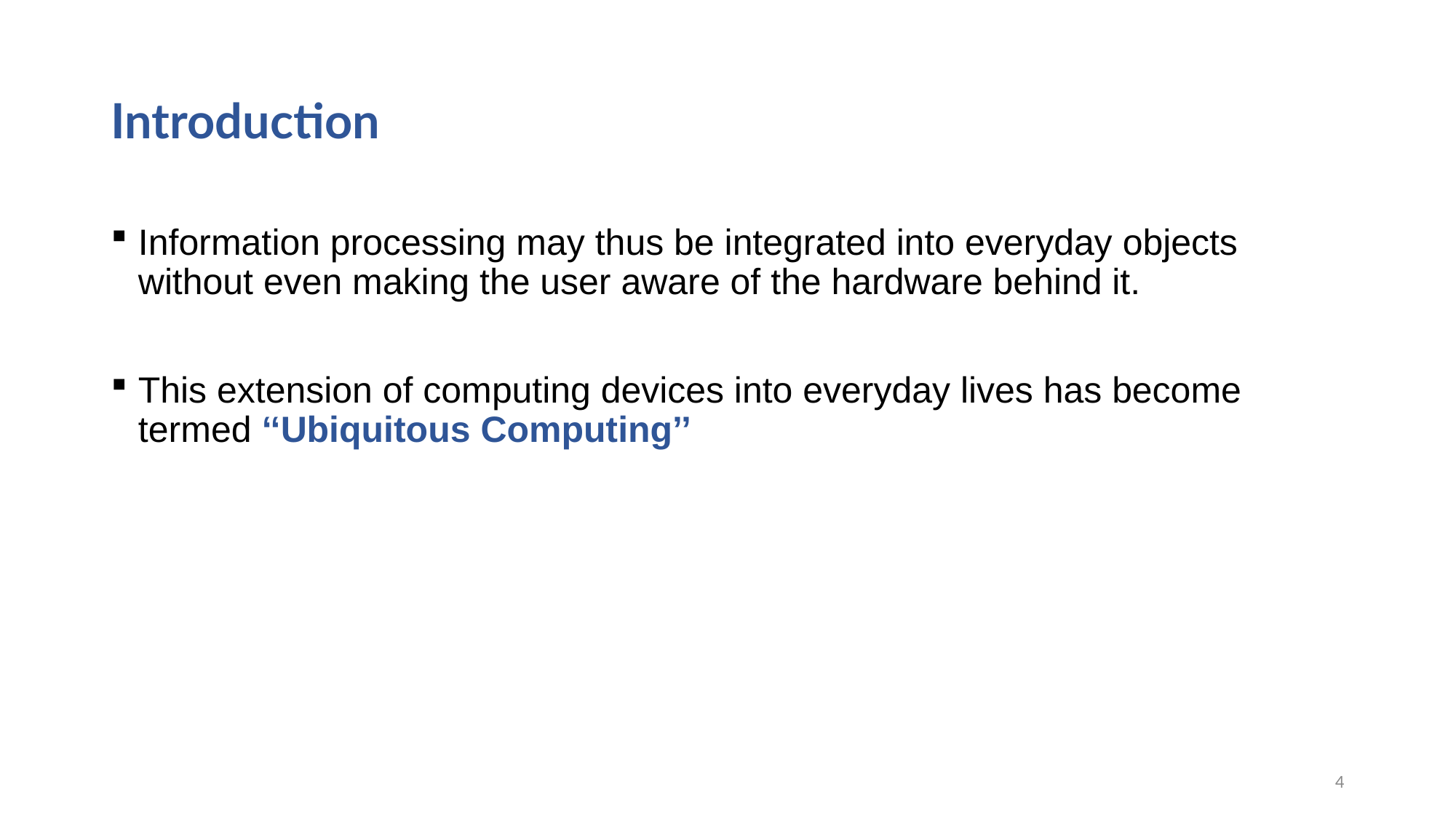

# Introduction
Information processing may thus be integrated into everyday objects without even making the user aware of the hardware behind it.

This extension of computing devices into everyday lives has become termed ‘‘Ubiquitous Computing’’

4